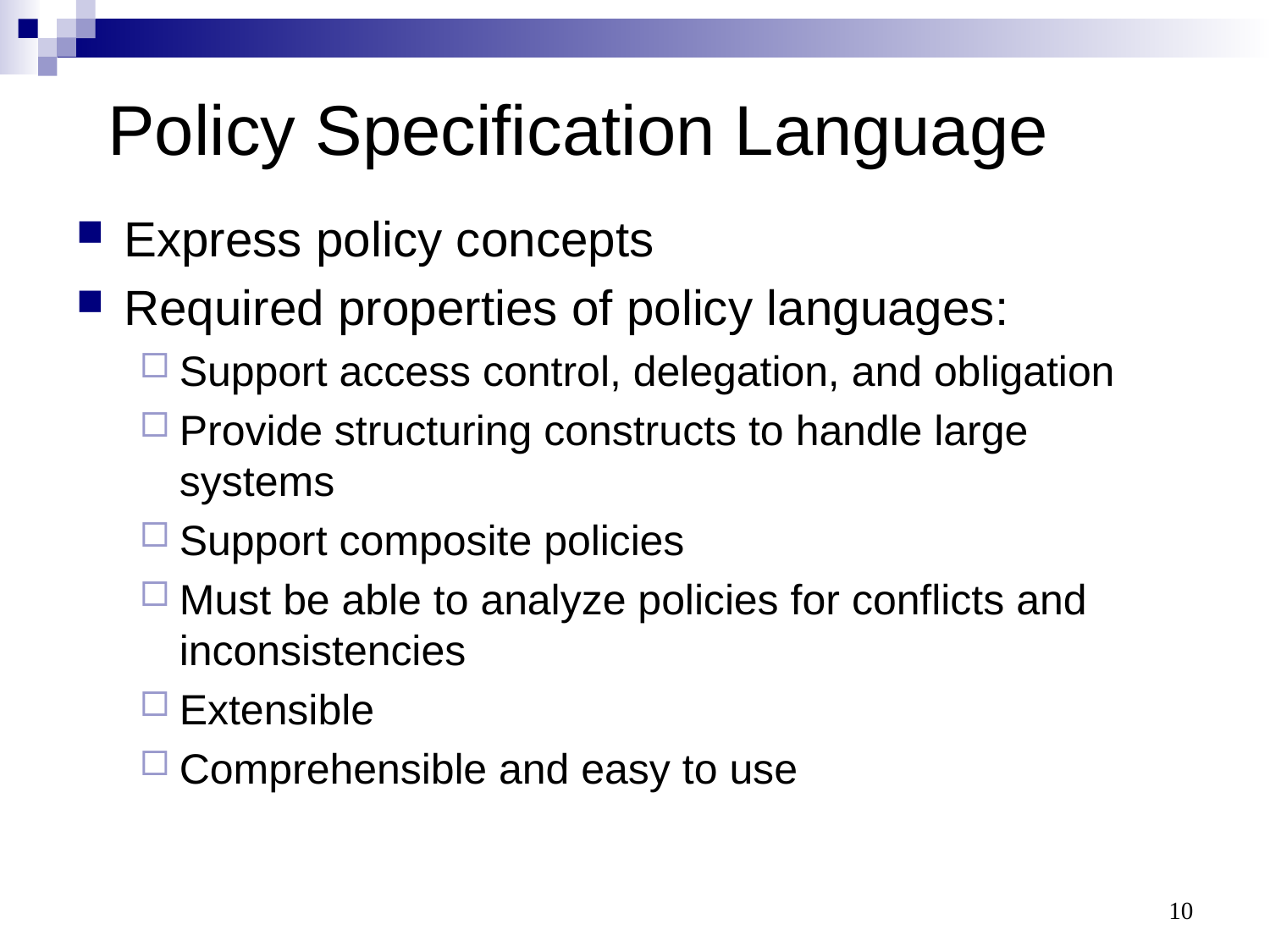

# Policy Specification Language
Express policy concepts
Required properties of policy languages:
Support access control, delegation, and obligation
Provide structuring constructs to handle large systems
Support composite policies
Must be able to analyze policies for conflicts and inconsistencies
Extensible
Comprehensible and easy to use
10